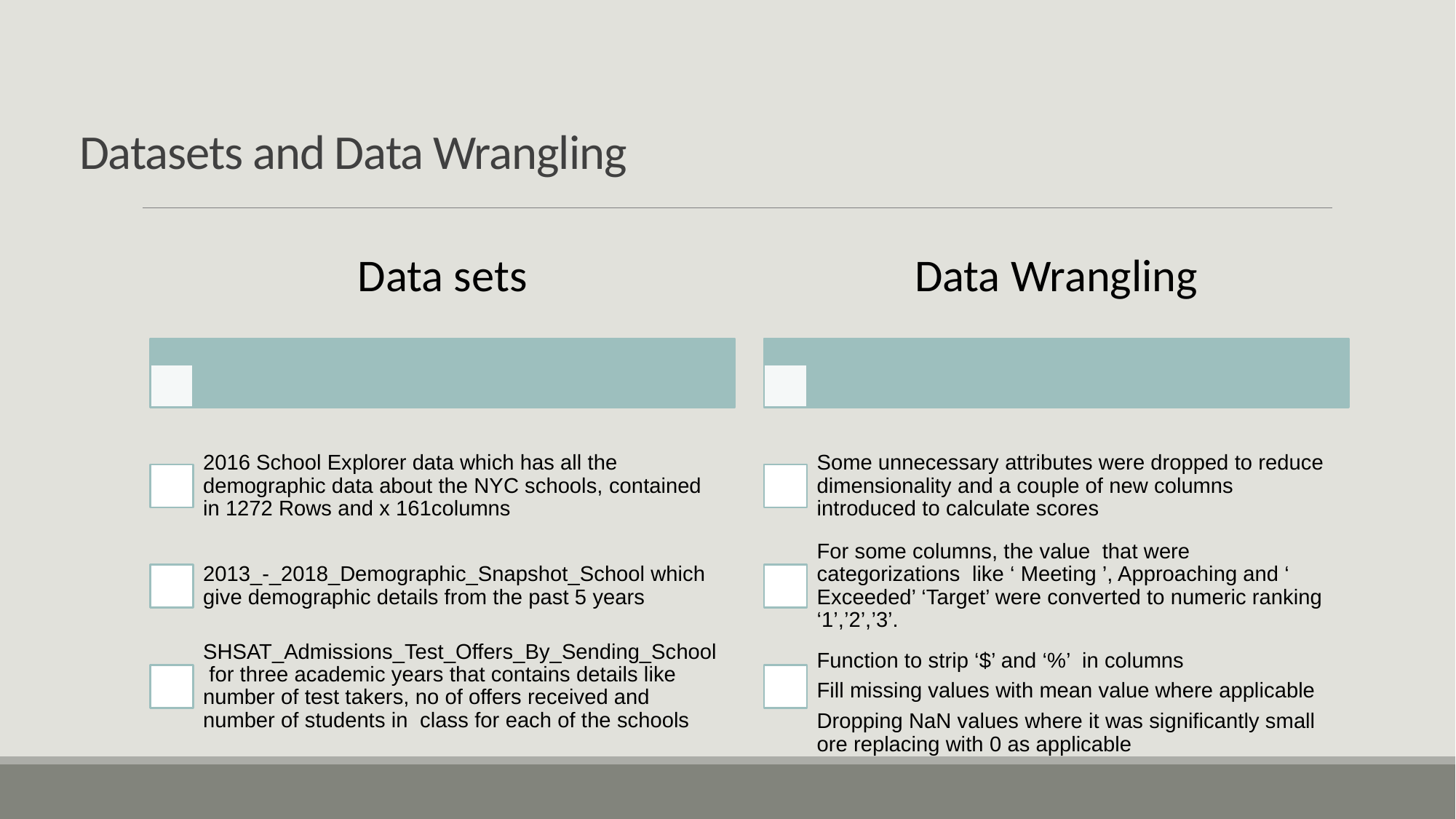

# Datasets and Data Wrangling
Data sets
2016 School Explorer data which has all the demographic data about the NYC schools, contained in 1272 Rows and x 161columns
2013_-_2018_Demographic_Snapshot_School which give demographic details from the past 5 years
SHSAT_Admissions_Test_Offers_By_Sending_School  for three academic years that contains details like number of test takers, no of offers received and number of students in  class for each of the schools
Data Wrangling
Some unnecessary attributes were dropped to reduce dimensionality and a couple of new columns introduced to calculate scores
For some columns, the value  that were categorizations  like ‘ Meeting ’, Approaching and ‘ Exceeded’ ‘Target’ were converted to numeric ranking ‘1’,’2’,’3’.

Function to strip ‘$’ and ‘%’  in columns
Fill missing values with mean value where applicable
Dropping NaN values where it was significantly small ore replacing with 0 as applicable